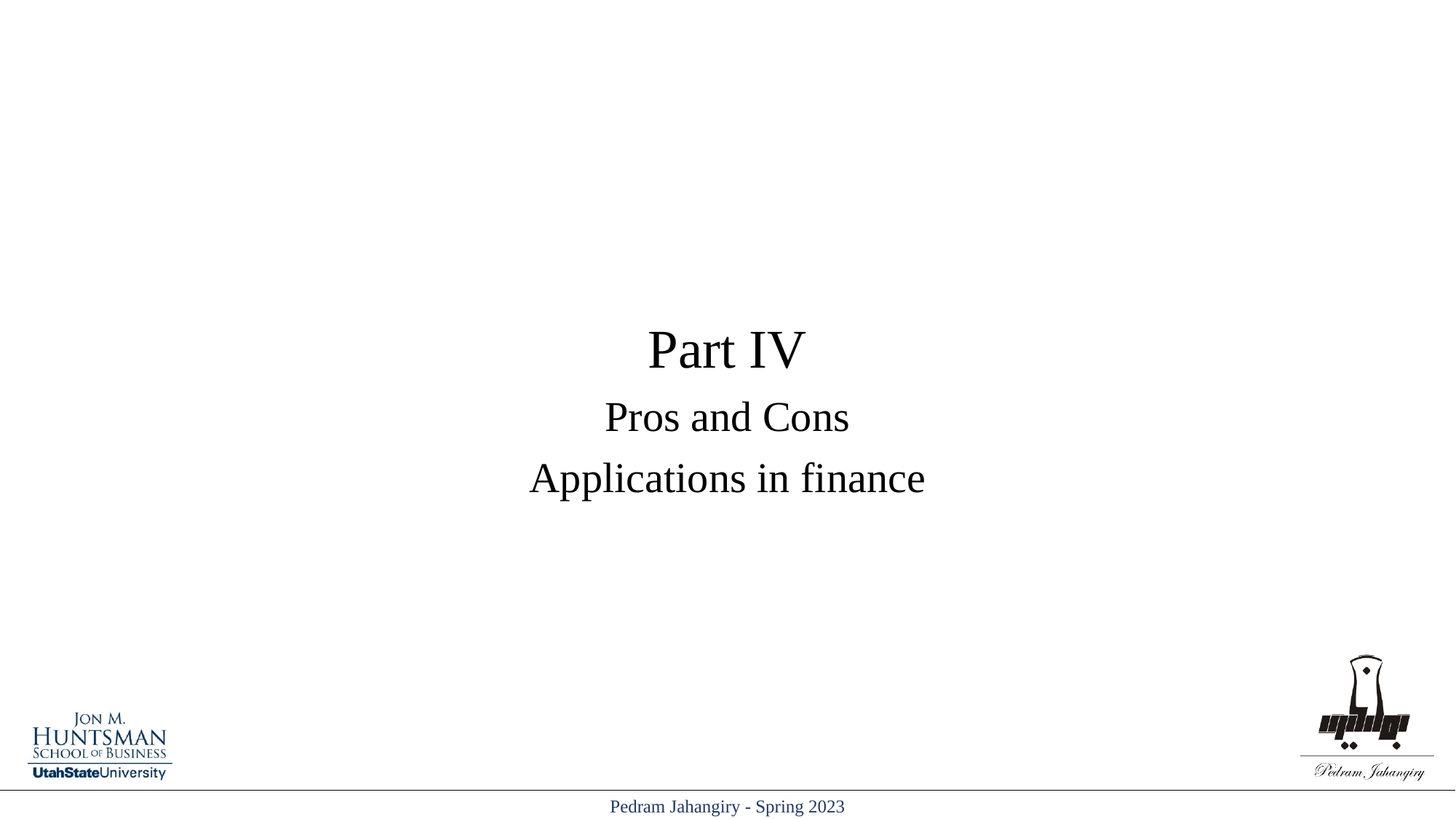

Part IV
Pros and Cons
Applications in finance